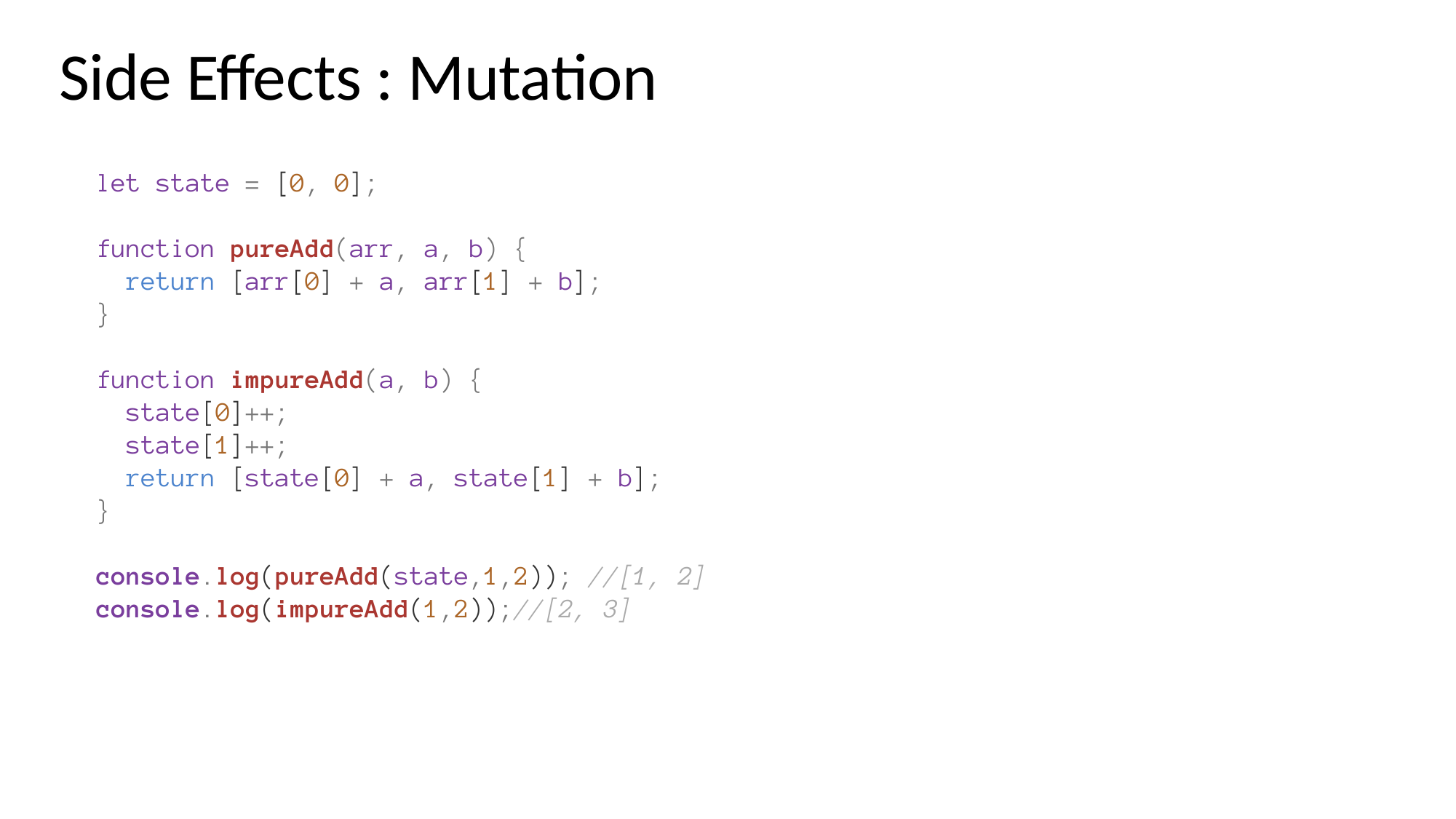

# Side Effects : Mutation
let state = [0, 0];
function pureAdd(arr, a, b) {
  return [arr[0] + a, arr[1] + b];
}

function impureAdd(a, b) {
  state[0]++;
  state[1]++;
  return [state[0] + a, state[1] + b];
}
console.log(pureAdd(state,1,2)); //[1, 2]
console.log(impureAdd(1,2));//[2, 3]